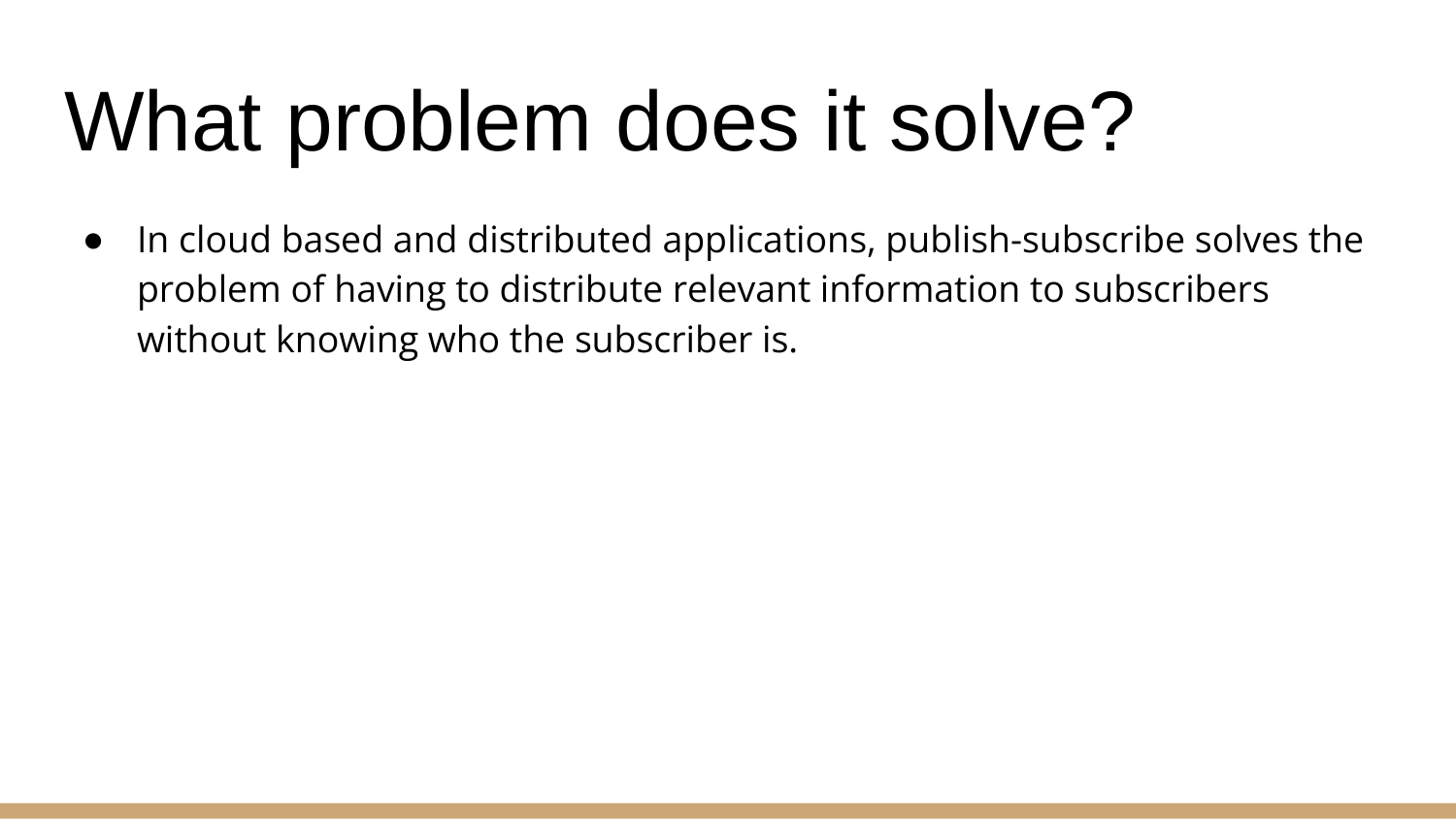

# What problem does it solve?
In cloud based and distributed applications, publish-subscribe solves the problem of having to distribute relevant information to subscribers without knowing who the subscriber is.